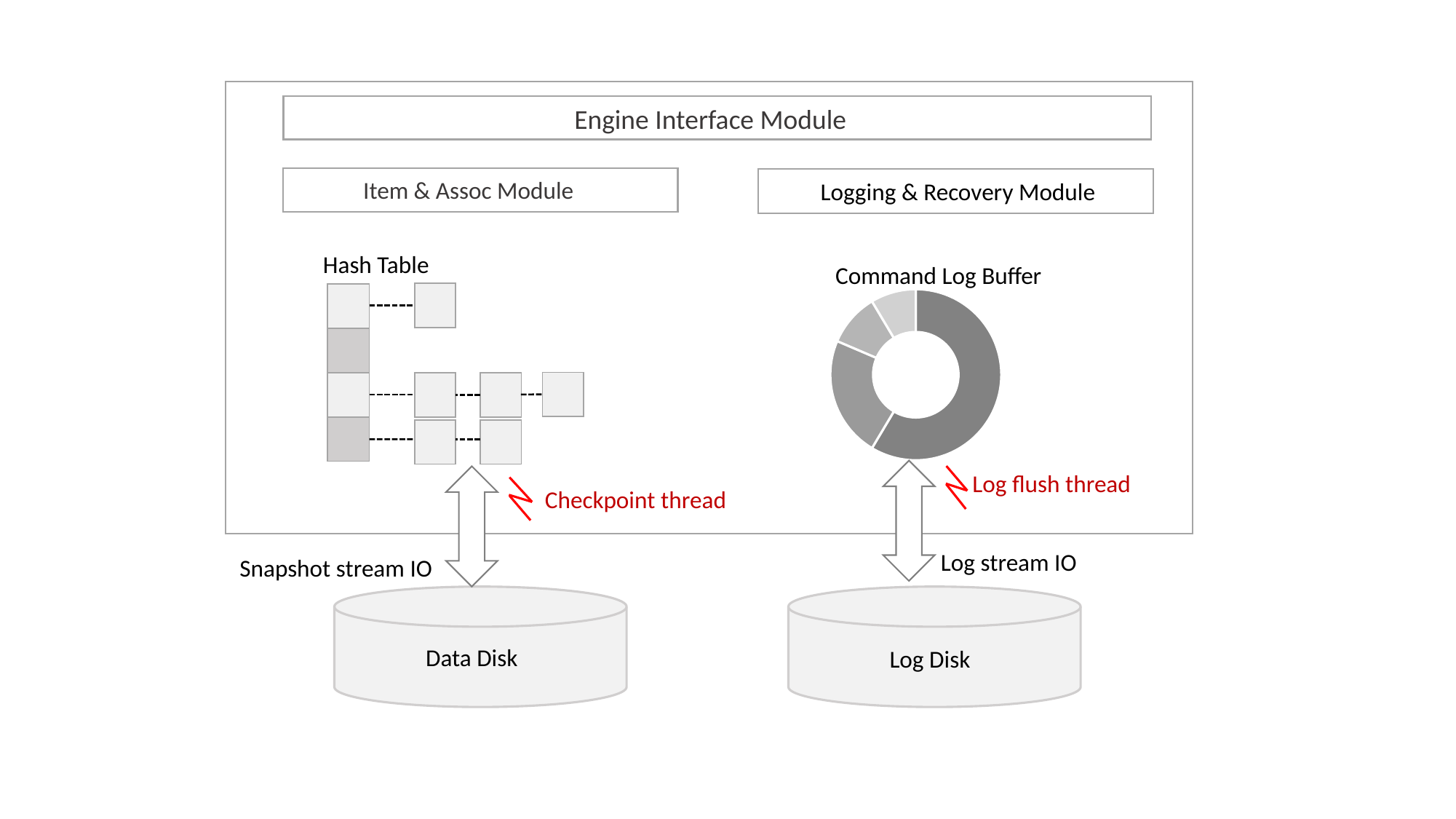

Engine Interface Module

Item & Assoc Module
Logging & Recovery Module

### Chart

| Category | Sales |
|---|---|
| 1st Qtr | 8.2 |
| 2nd Qtr | 3.2 |
| 3rd Qtr | 1.4 |
| 4th Qtr | 1.2 |
Hash Table
Command Log Buffer
|  |
| --- |
|  |
| --- |
|  |
|  |
|  |
|  |
| --- |
|  |
| --- |
|  |
| --- |
|  |
| --- |
|  |
| --- |

Log flush thread

Checkpoint thread
Log stream IO
Snapshot stream IO

Data Disk
Log Disk
A